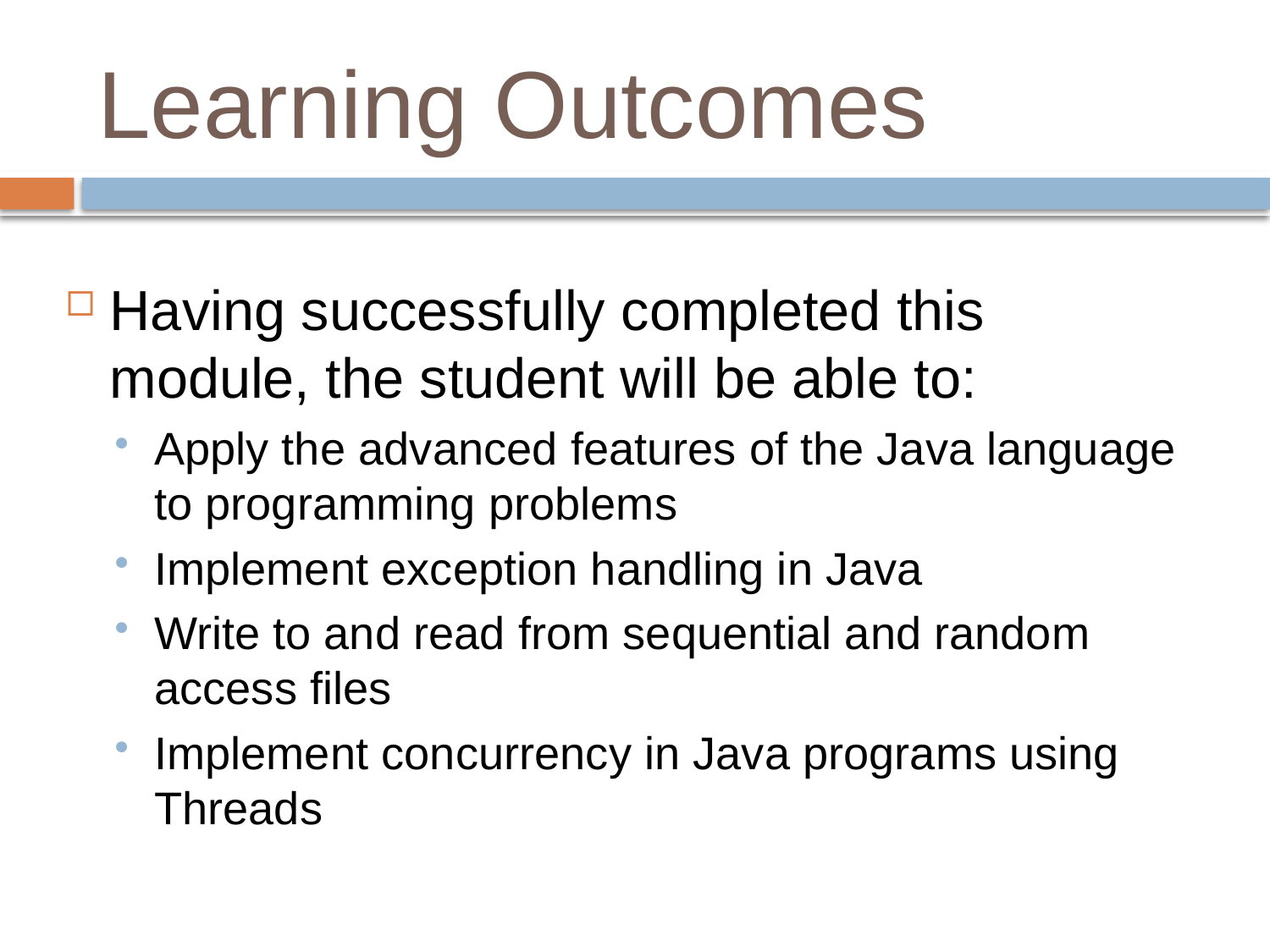

# Learning Outcomes
Having successfully completed this module, the student will be able to:
Apply the advanced features of the Java language to programming problems
Implement exception handling in Java
Write to and read from sequential and random access files
Implement concurrency in Java programs using Threads